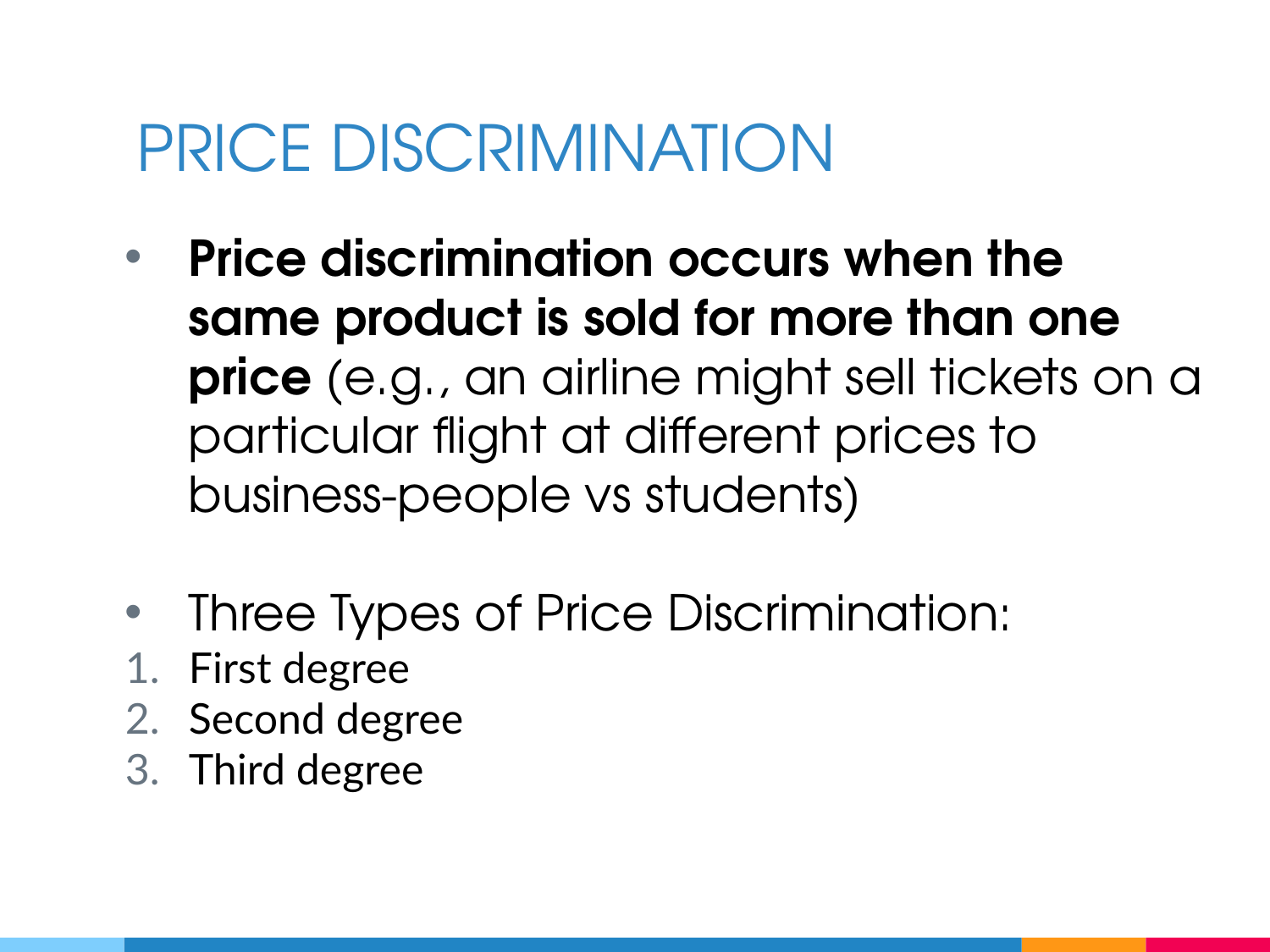

# PRICE DISCRIMINATION
Price discrimination occurs when the same product is sold for more than one price (e.g., an airline might sell tickets on a particular flight at different prices to business-people vs students)

Three Types of Price Discrimination:
First degree
Second degree
Third degree